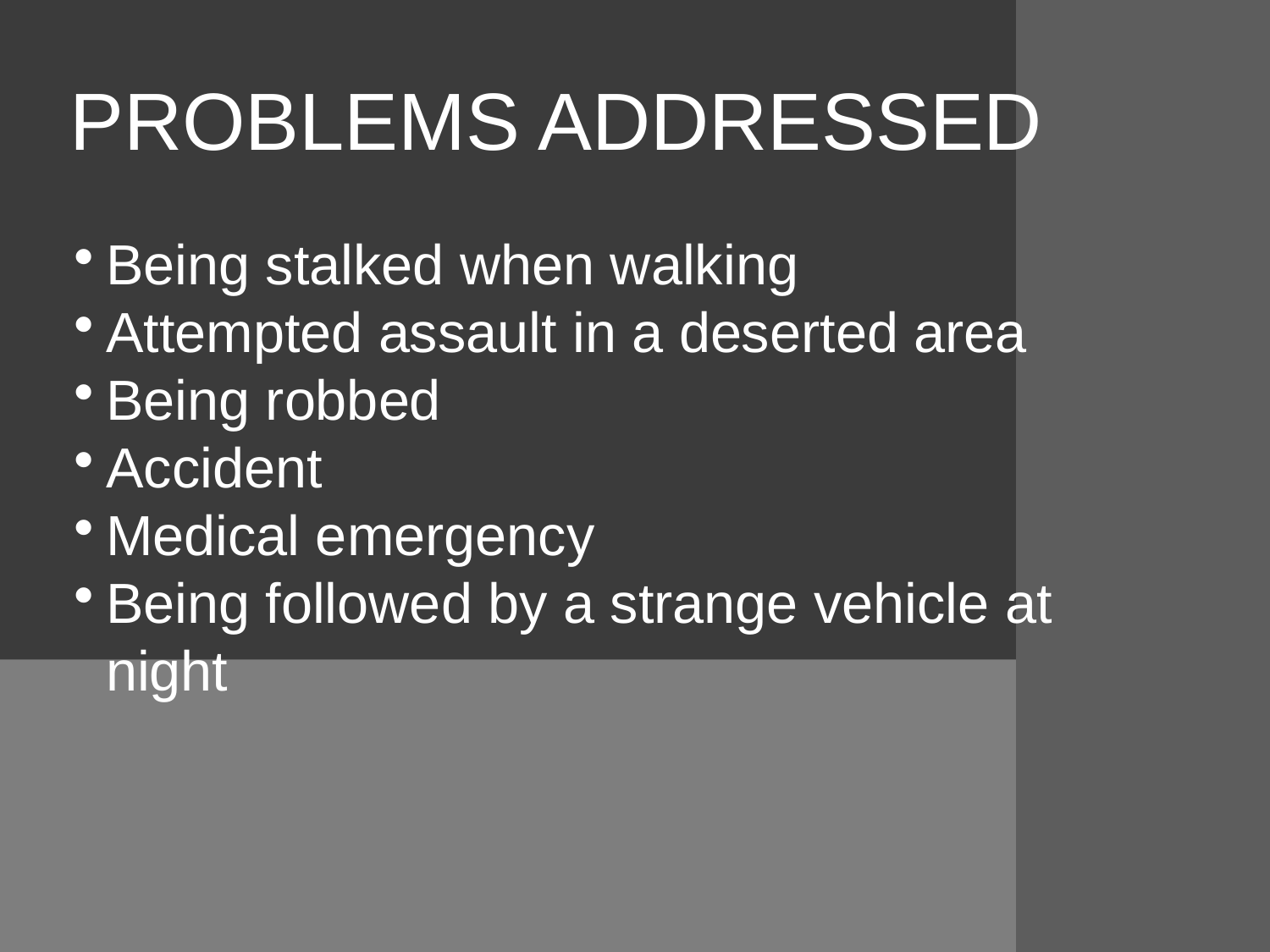

PROBLEMS ADDRESSED
Being stalked when walking
Attempted assault in a deserted area
Being robbed
Accident
Medical emergency
Being followed by a strange vehicle at night